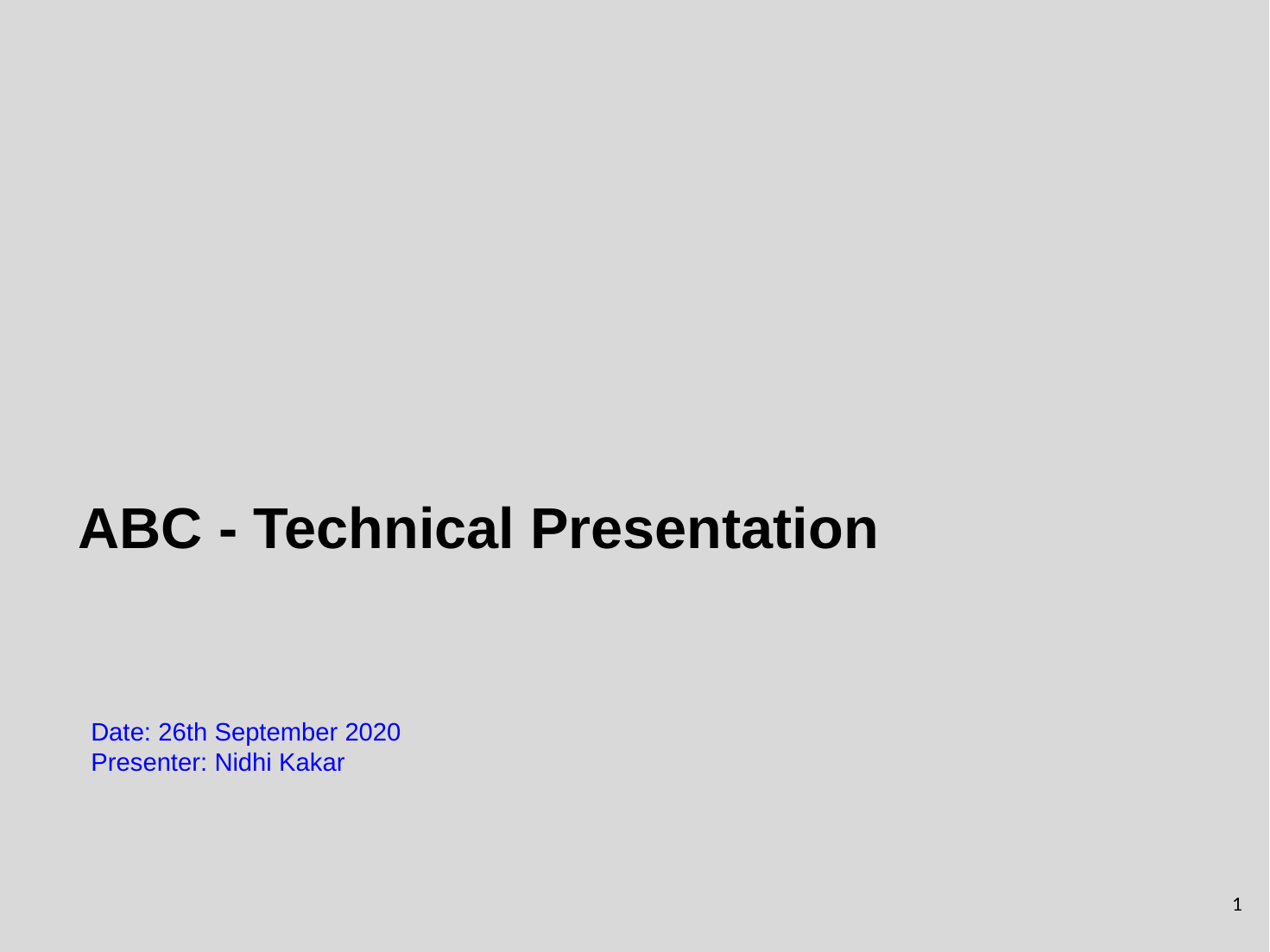

ABC - Technical Presentation
Date: 26th September 2020
Presenter: Nidhi Kakar
1